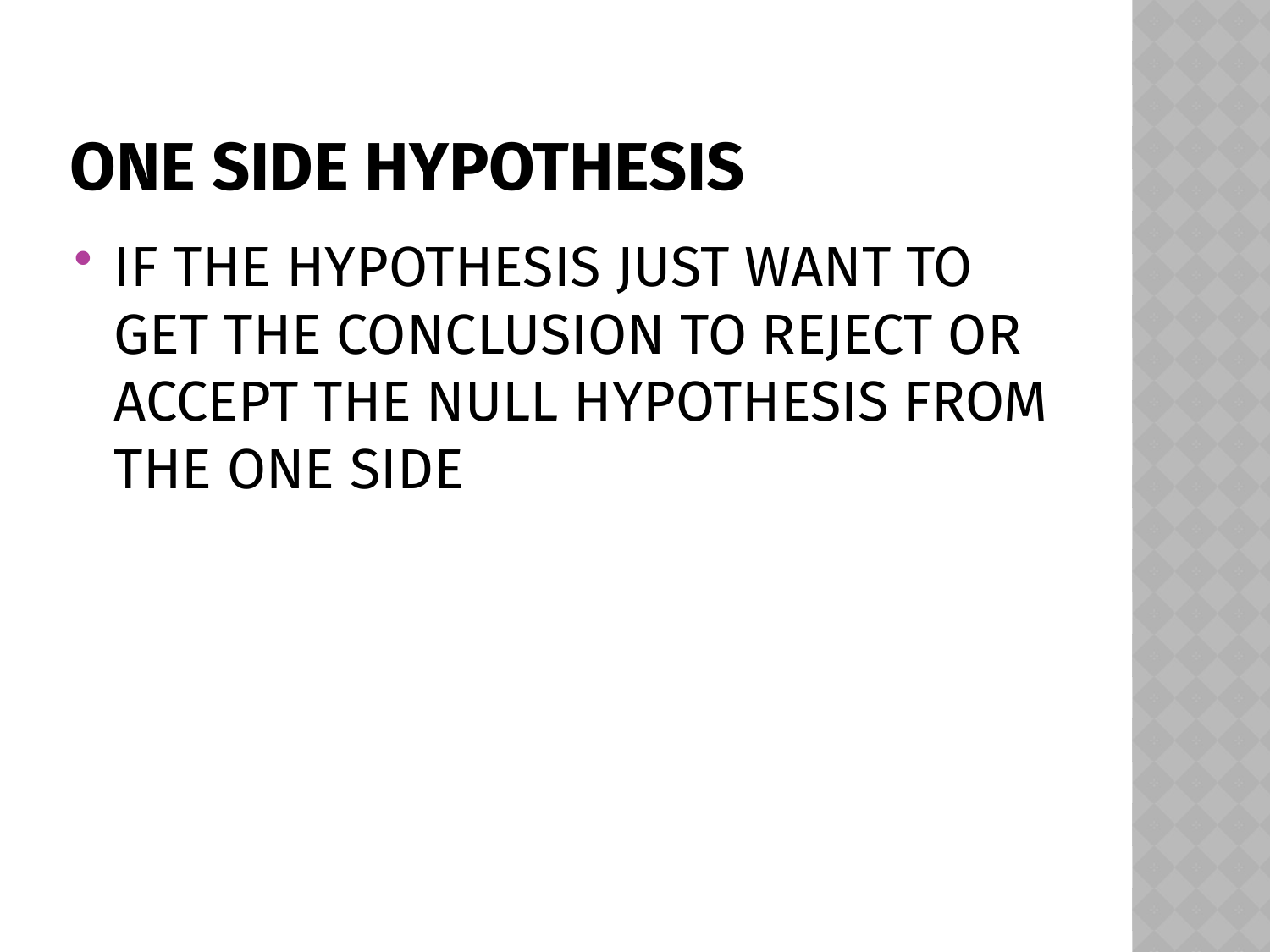

# ONE SIDE HYPOTHESIS
IF THE HYPOTHESIS JUST WANT TO GET THE CONCLUSION TO REJECT OR ACCEPT THE NULL HYPOTHESIS FROM THE ONE SIDE